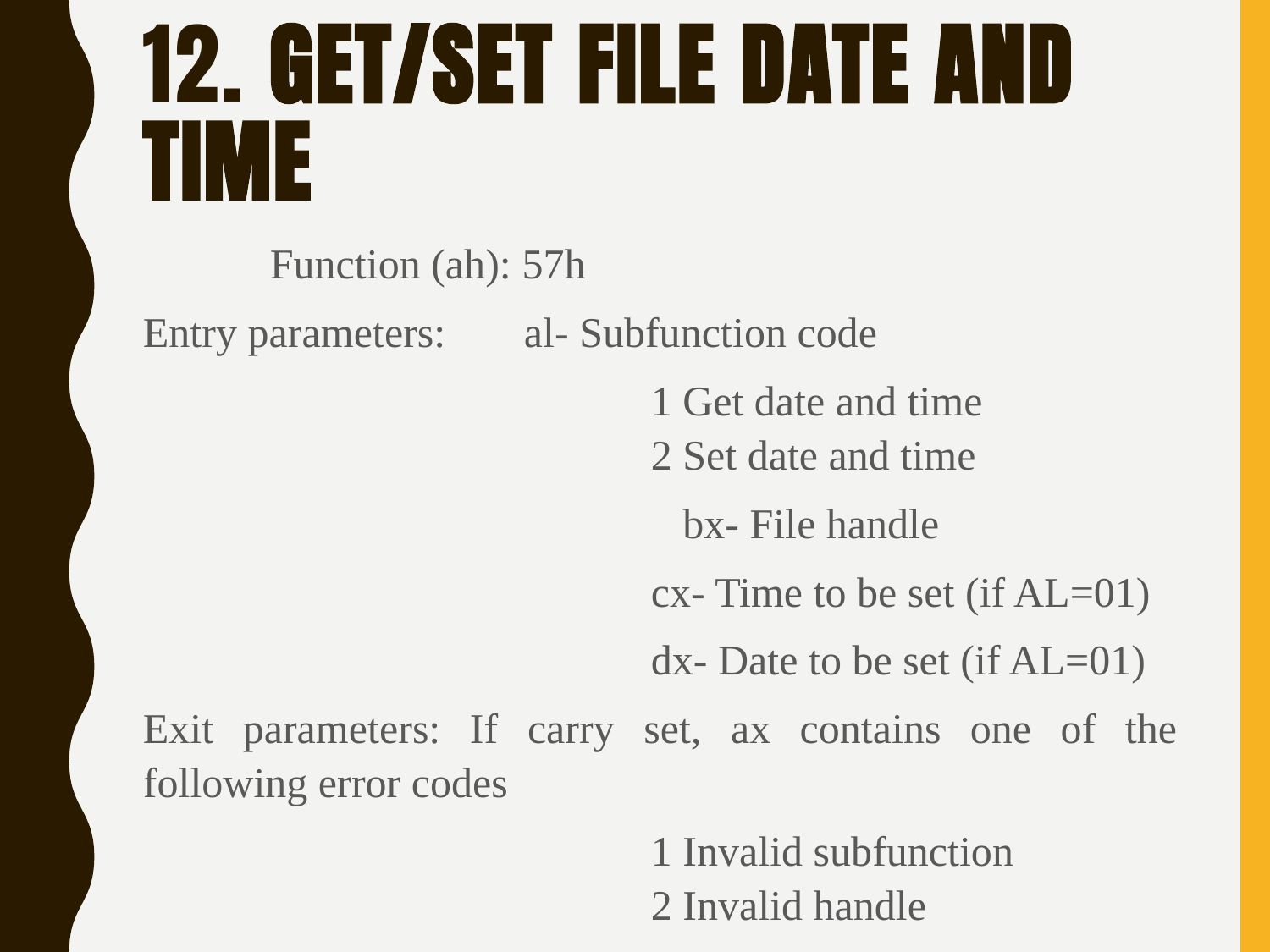

# 12. Get/Set File Date and Time
	Function (ah): 57h
Entry parameters: 	al- Subfunction code
				1 Get date and time
				2 Set date and time
			bx- File handle
			cx- Time to be set (if AL=01)
			dx- Date to be set (if AL=01)
Exit parameters: If carry set, ax contains one of the following error codes
				1 Invalid subfunction
				2 Invalid handle